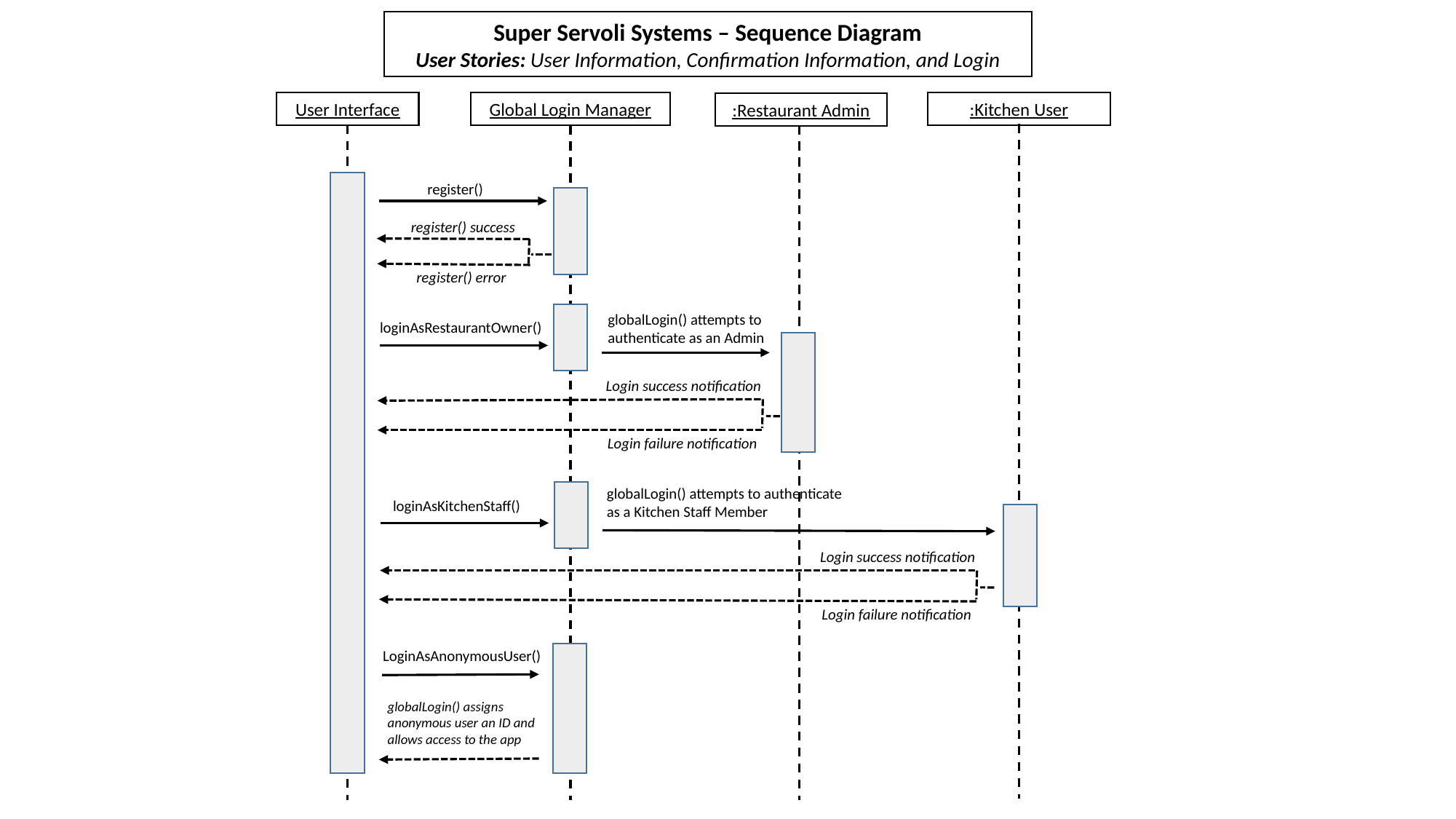

Super Servoli Systems – Sequence Diagram
User Stories: User Information, Confirmation Information, and Login
User Interface
Global Login Manager
:Kitchen User
:Restaurant Admin

register()

register() success
register() error

globalLogin() attempts to authenticate as an Admin
loginAsRestaurantOwner()

Login success notification
Login failure notification
globalLogin() attempts to authenticate as a Kitchen Staff Member

loginAsKitchenStaff()

Login success notification
Login failure notification
LoginAsAnonymousUser()

globalLogin() assigns anonymous user an ID and allows access to the app